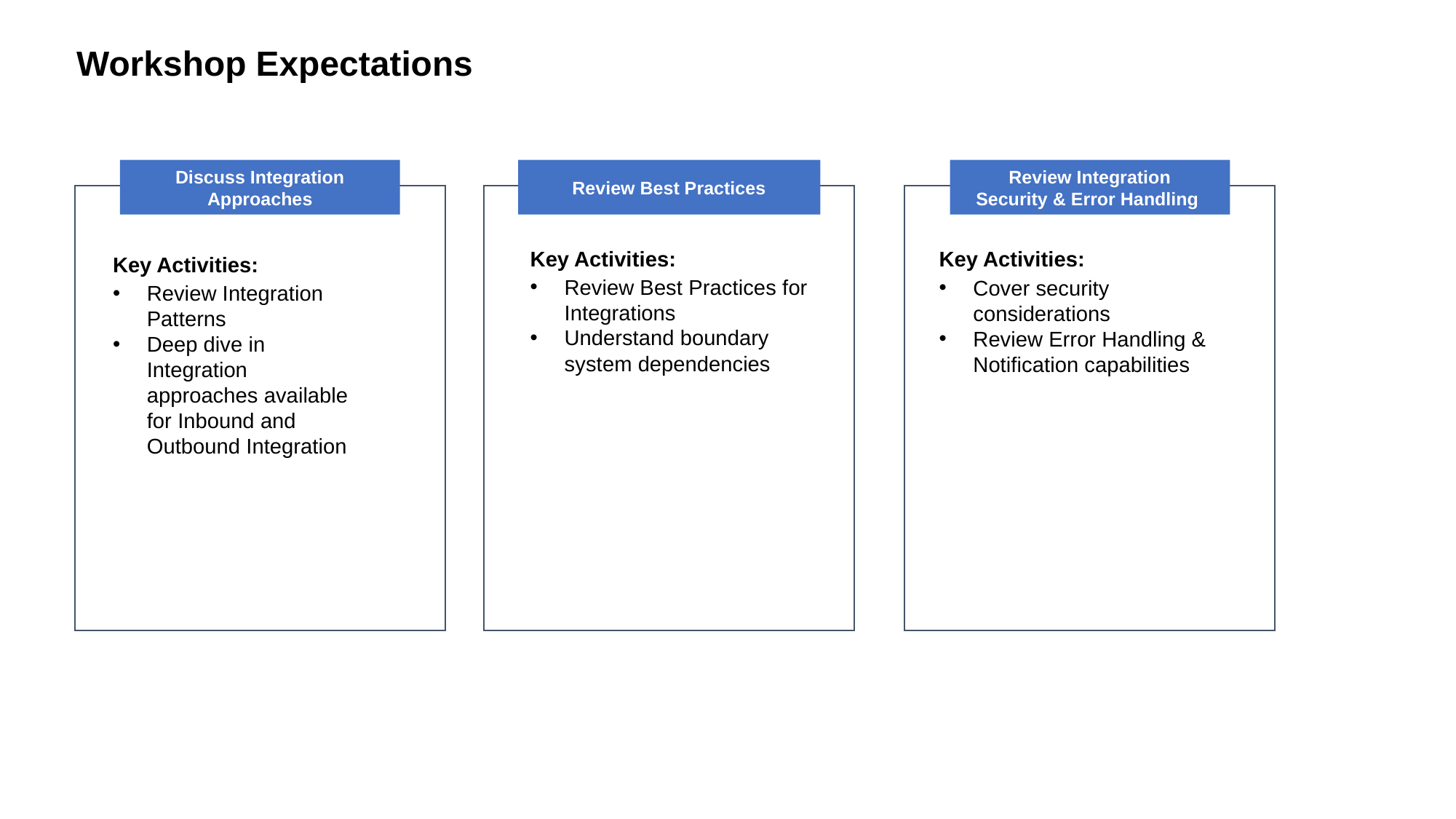

# Workshop Expectations

Discuss Integration Approaches
Review Best Practices
Review Integration Security & Error Handling

Key Activities:
Review Best Practices for Integrations
Understand boundary system dependencies
Key Activities:
Cover security considerations
Review Error Handling & Notification capabilities
Key Activities:
Review Integration Patterns
Deep dive in Integration approaches available for Inbound and Outbound Integration